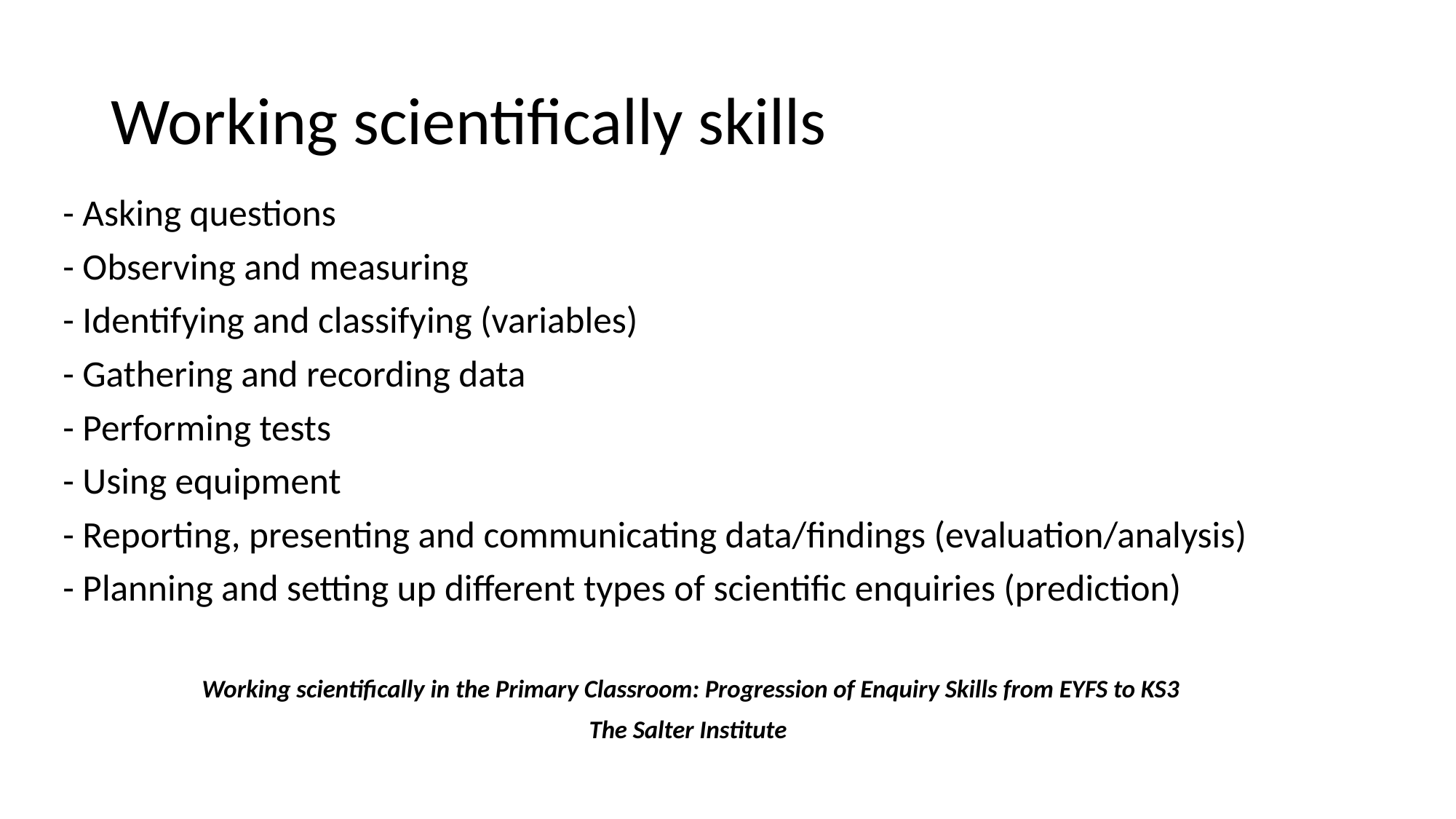

# Working scientifically skills
- Asking questions
- Observing and measuring
- Identifying and classifying (variables)
- Gathering and recording data
- Performing tests
- Using equipment
- Reporting, presenting and communicating data/findings (evaluation/analysis)
- Planning and setting up different types of scientific enquiries (prediction)

Working scientifically in the Primary Classroom: Progression of Enquiry Skills from EYFS to KS3
The Salter Institute